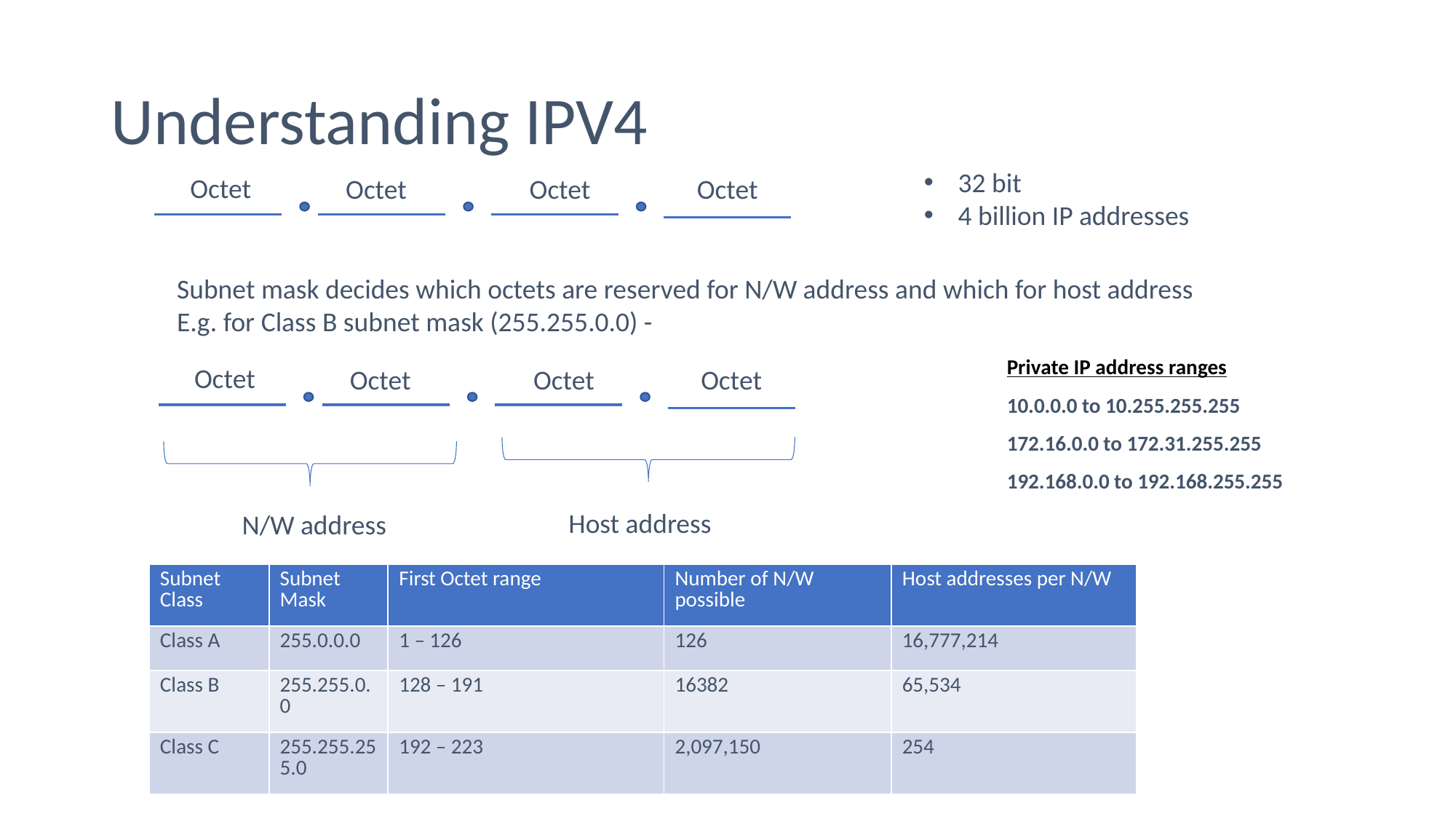

# Understanding IPV4
32 bit
4 billion IP addresses
Octet
Octet
Octet
Octet

Subnet mask decides which octets are reserved for N/W address and which for host address
E.g. for Class B subnet mask (255.255.0.0) -

Private IP address ranges
10.0.0.0 to 10.255.255.255
172.16.0.0 to 172.31.255.255
192.168.0.0 to 192.168.255.255

Octet
Octet
Octet
Octet

Host address
N/W address
| Subnet Class | Subnet Mask | First Octet range | Number of N/W possible | Host addresses per N/W |
| --- | --- | --- | --- | --- |
| Class A | 255.0.0.0 | 1 – 126 | 126 | 16,777,214 |
| Class B | 255.255.0.0 | 128 – 191 | 16382 | 65,534 |
| Class C | 255.255.255.0 | 192 – 223 | 2,097,150 | 254 |